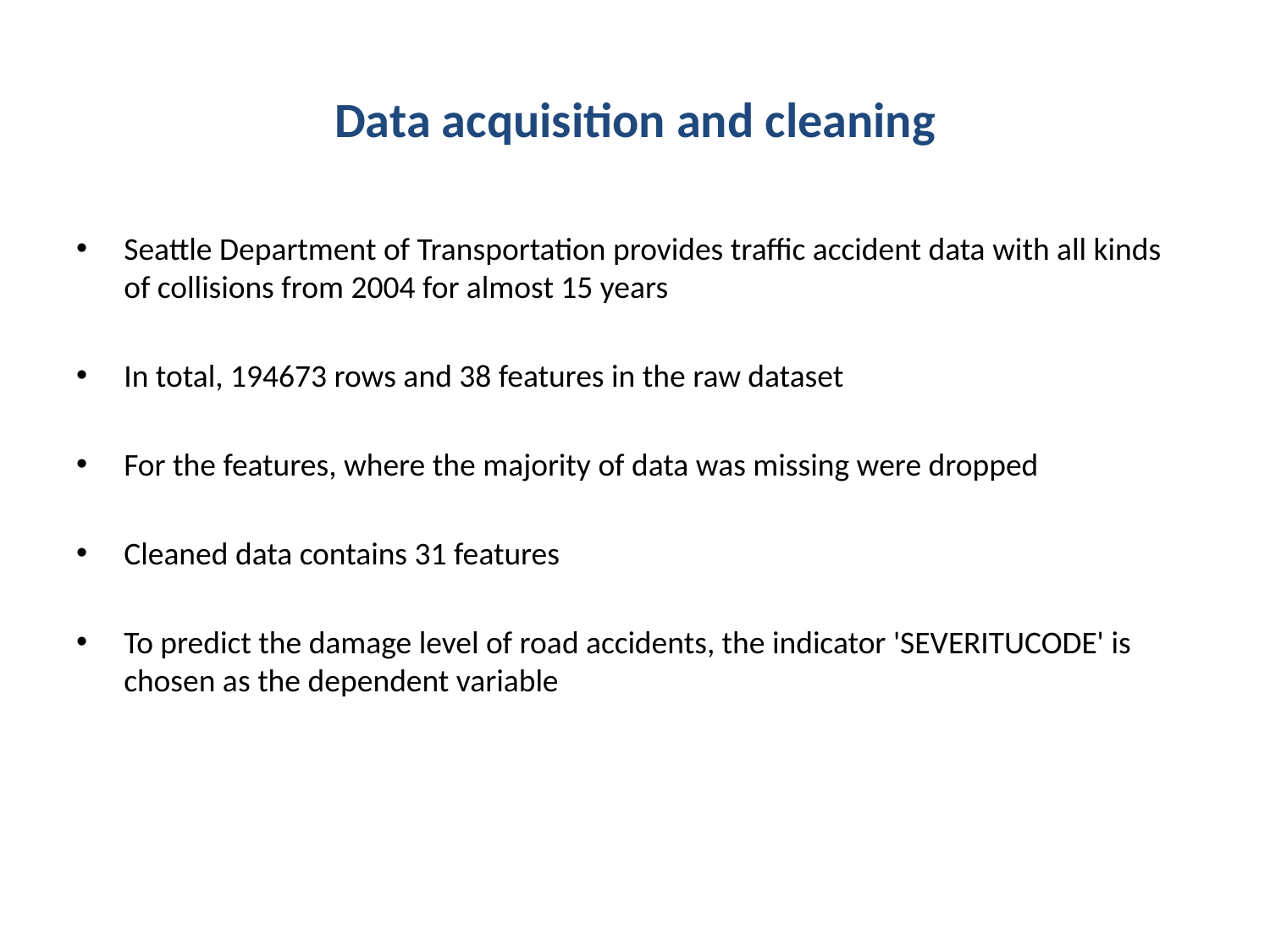

# Data acquisition and cleaning
Seattle Department of Transportation provides traffic accident data with all kinds of collisions from 2004 for almost 15 years

In total, 194673 rows and 38 features in the raw dataset

For the features, where the majority of data was missing were dropped

Cleaned data contains 31 features

To predict the damage level of road accidents, the indicator 'SEVERITUCODE' is chosen as the dependent variable